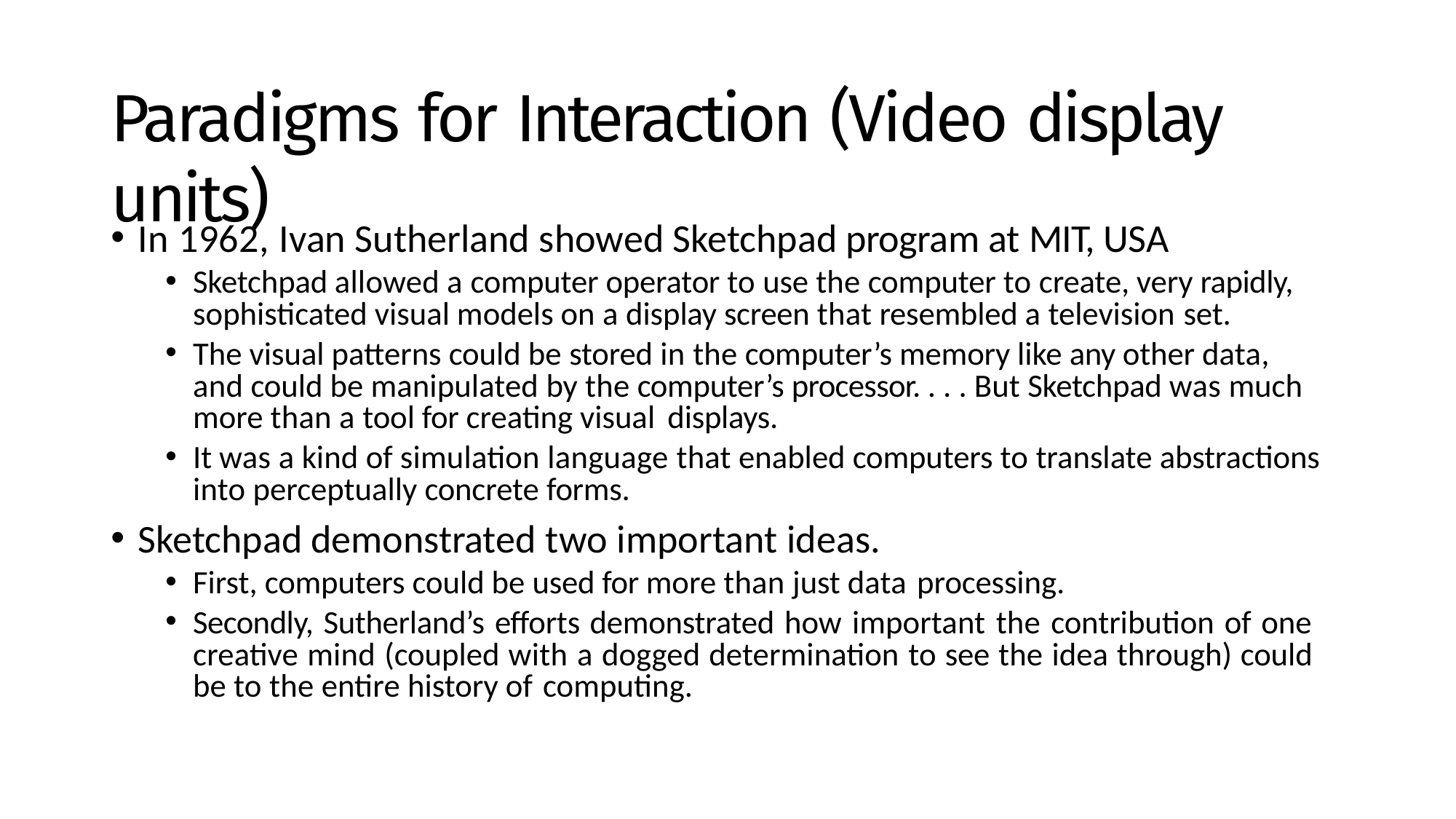

# Paradigms for Interaction (Video display units)
In 1962, Ivan Sutherland showed Sketchpad program at MIT, USA
Sketchpad allowed a computer operator to use the computer to create, very rapidly,  sophisticated visual models on a display screen that resembled a television set.
The visual patterns could be stored in the computer’s memory like any other data,  and could be manipulated by the computer’s processor. . . . But Sketchpad was much  more than a tool for creating visual displays.
It was a kind of simulation language that enabled computers to translate abstractions  into perceptually concrete forms.
Sketchpad demonstrated two important ideas.
First, computers could be used for more than just data processing.
Secondly, Sutherland’s efforts demonstrated how important the contribution of one  creative mind (coupled with a dogged determination to see the idea through) could  be to the entire history of computing.